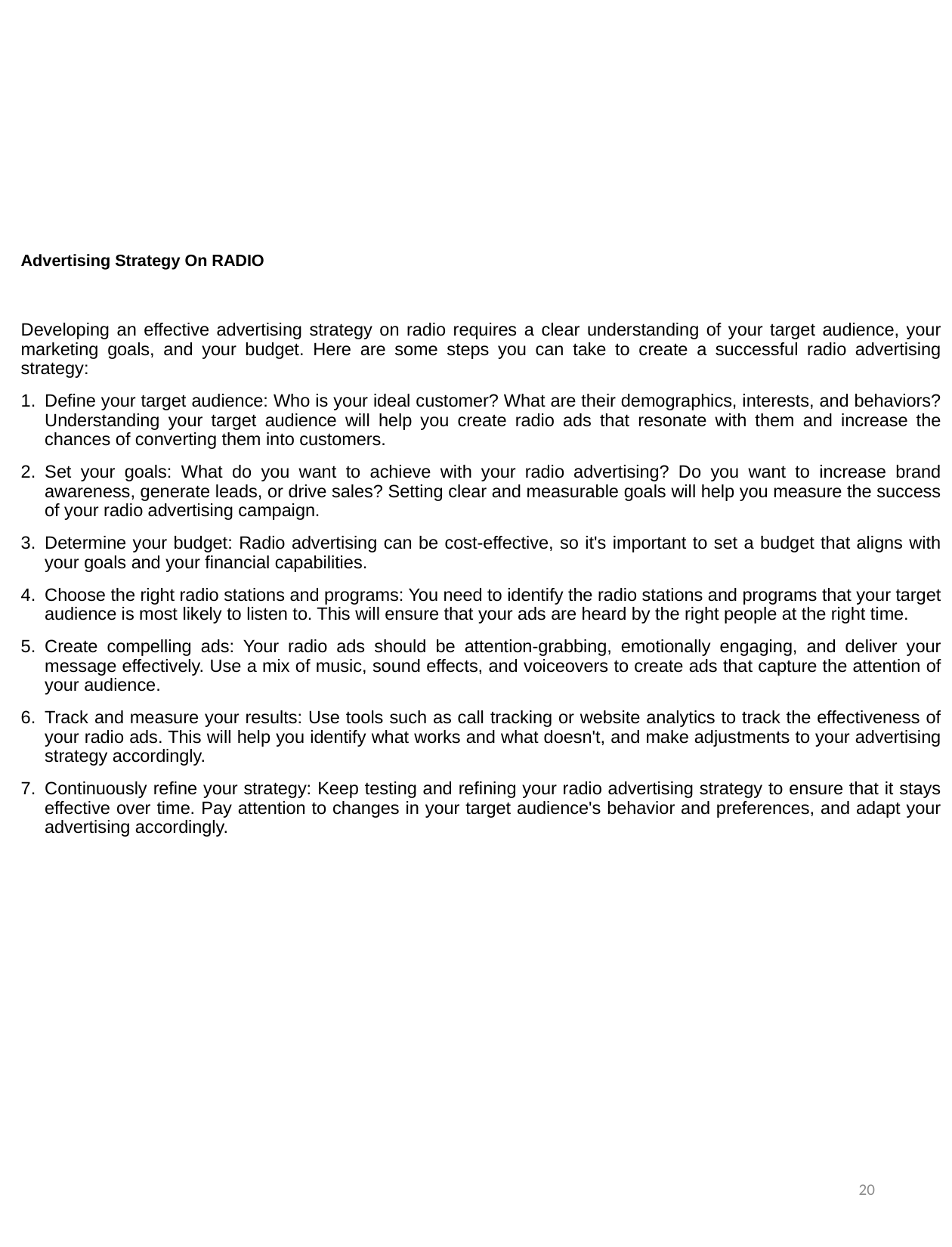

# Advertising Strategy On RADIO
Developing an effective advertising strategy on radio requires a clear understanding of your target audience, your marketing goals, and your budget. Here are some steps you can take to create a successful radio advertising strategy:
Define your target audience: Who is your ideal customer? What are their demographics, interests, and behaviors? Understanding your target audience will help you create radio ads that resonate with them and increase the chances of converting them into customers.
Set your goals: What do you want to achieve with your radio advertising? Do you want to increase brand awareness, generate leads, or drive sales? Setting clear and measurable goals will help you measure the success of your radio advertising campaign.
Determine your budget: Radio advertising can be cost-effective, so it's important to set a budget that aligns with your goals and your financial capabilities.
Choose the right radio stations and programs: You need to identify the radio stations and programs that your target audience is most likely to listen to. This will ensure that your ads are heard by the right people at the right time.
Create compelling ads: Your radio ads should be attention-grabbing, emotionally engaging, and deliver your message effectively. Use a mix of music, sound effects, and voiceovers to create ads that capture the attention of your audience.
Track and measure your results: Use tools such as call tracking or website analytics to track the effectiveness of your radio ads. This will help you identify what works and what doesn't, and make adjustments to your advertising strategy accordingly.
Continuously refine your strategy: Keep testing and refining your radio advertising strategy to ensure that it stays effective over time. Pay attention to changes in your target audience's behavior and preferences, and adapt your advertising accordingly.

20